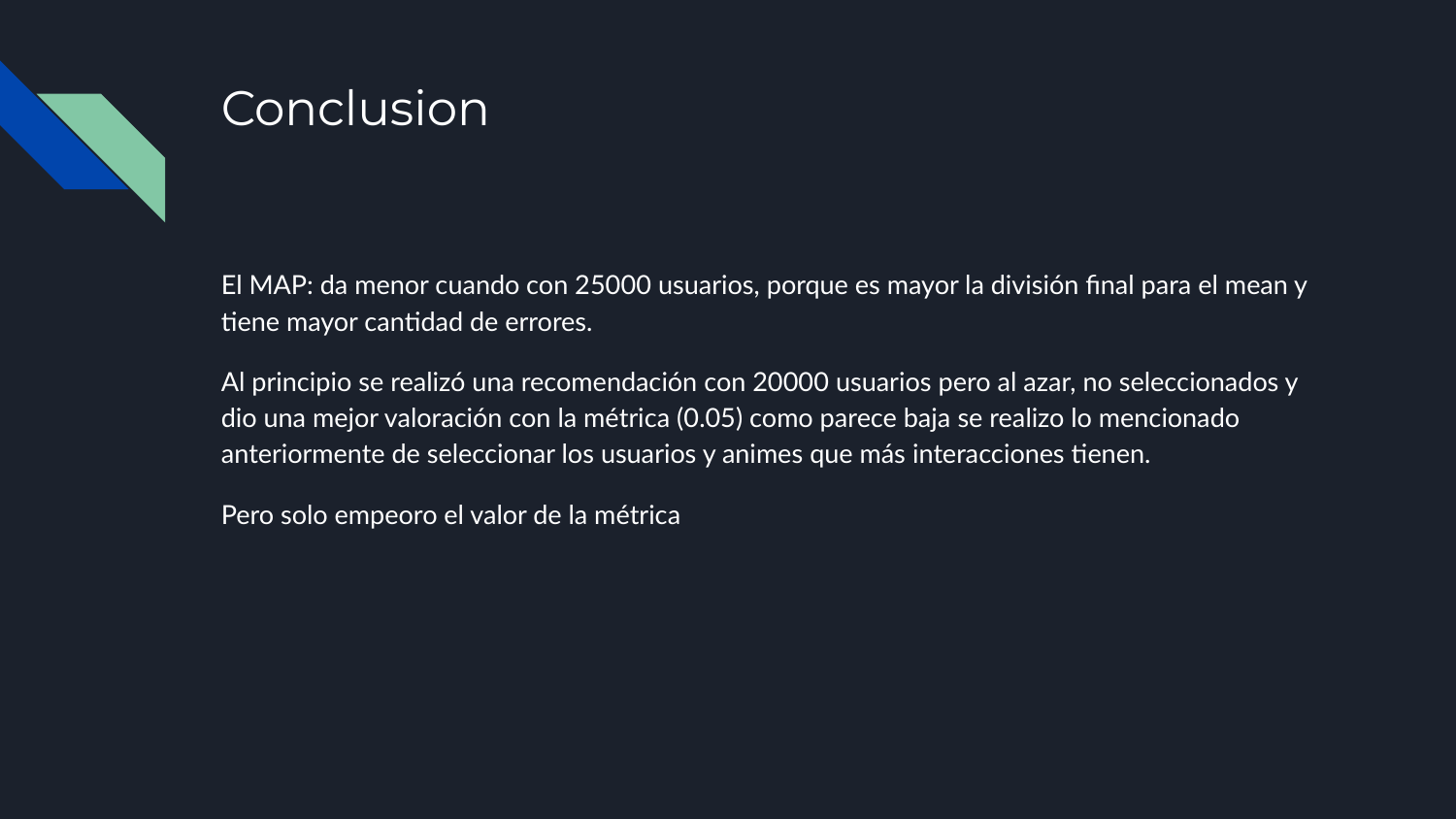

# Conclusion
El MAP: da menor cuando con 25000 usuarios, porque es mayor la división final para el mean y tiene mayor cantidad de errores.
Al principio se realizó una recomendación con 20000 usuarios pero al azar, no seleccionados y dio una mejor valoración con la métrica (0.05) como parece baja se realizo lo mencionado anteriormente de seleccionar los usuarios y animes que más interacciones tienen.
Pero solo empeoro el valor de la métrica